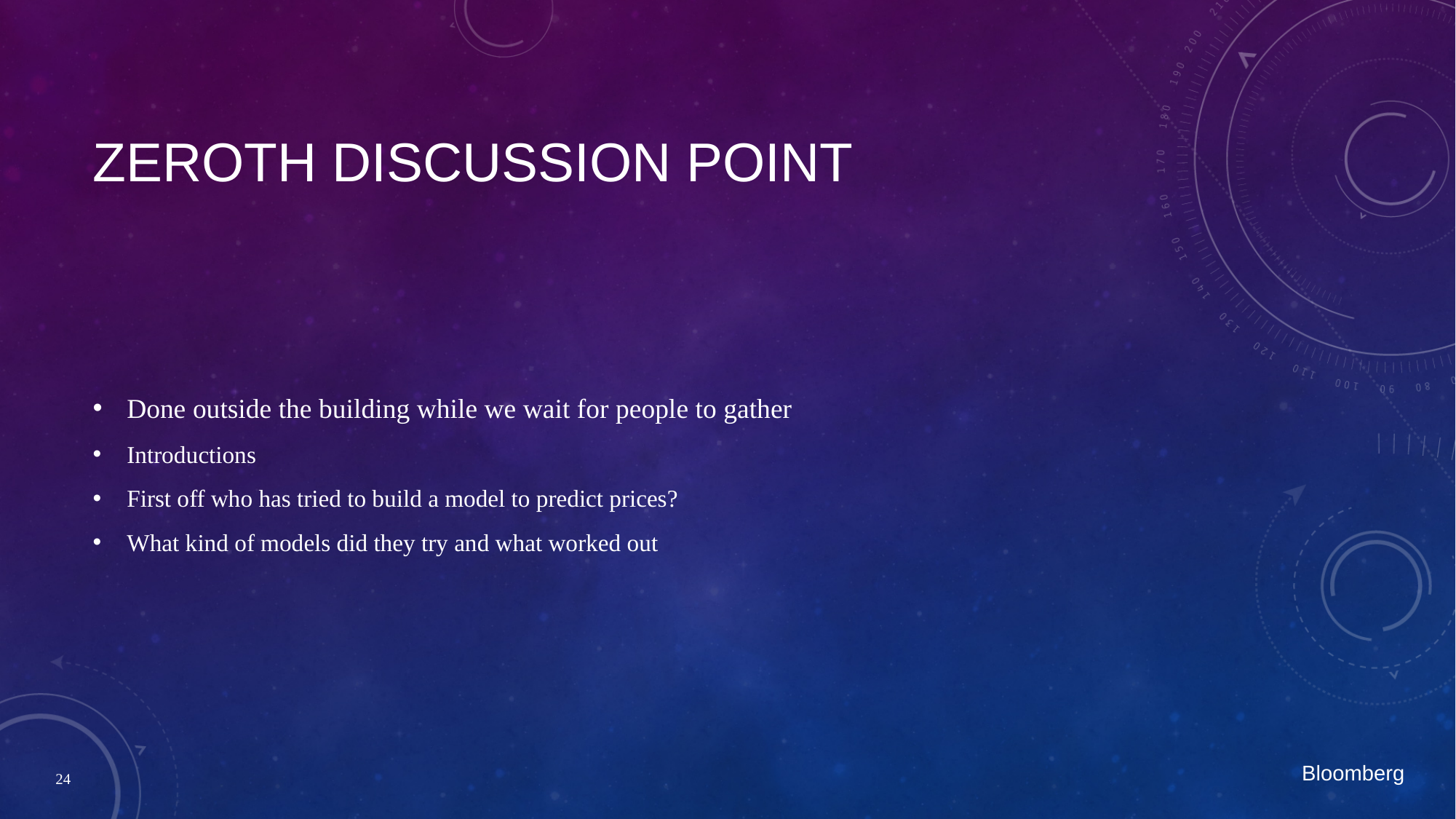

# Zeroth discussion point
Done outside the building while we wait for people to gather
Introductions
First off who has tried to build a model to predict prices?
What kind of models did they try and what worked out
24